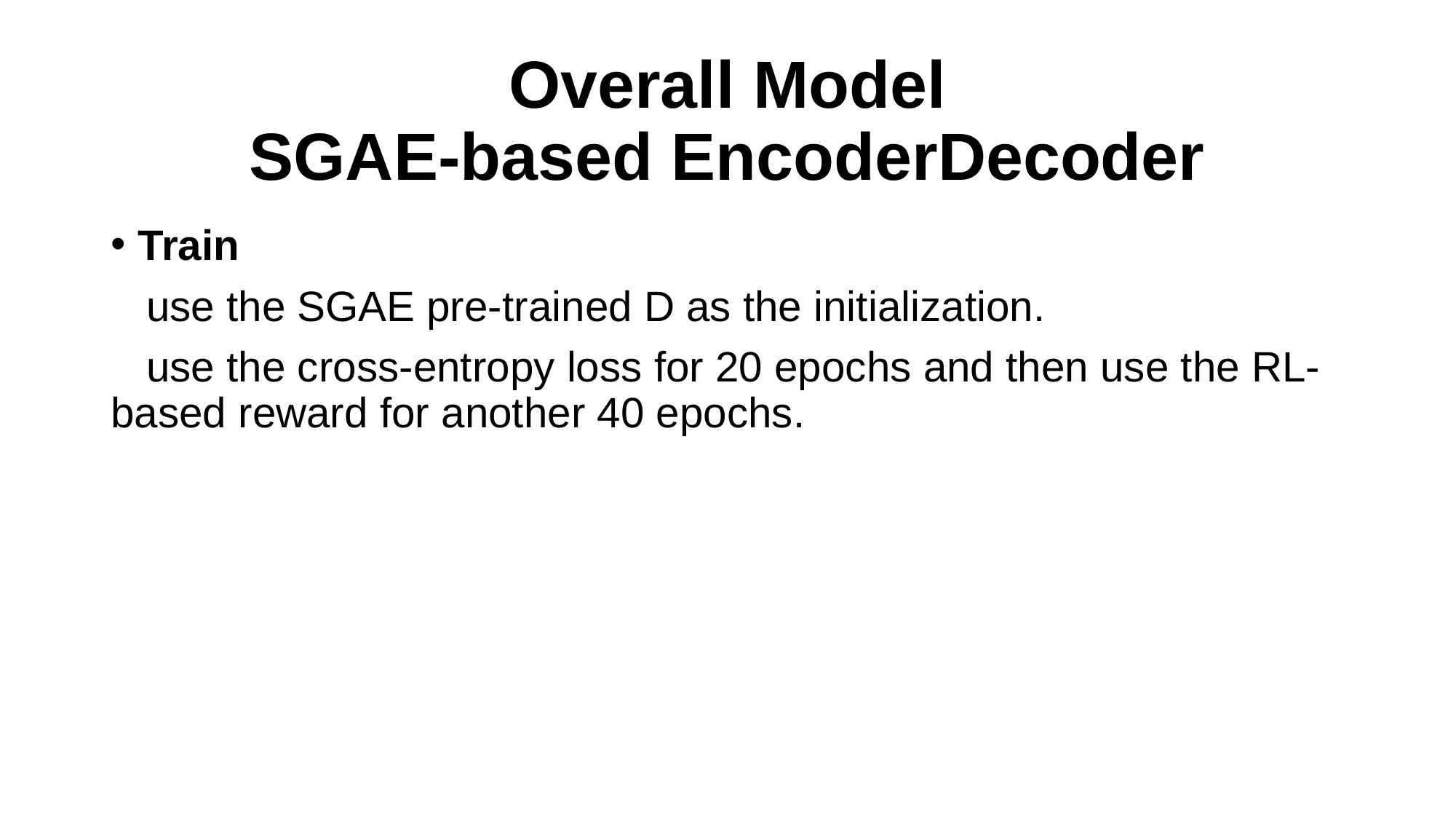

# Overall Model SGAE-based EncoderDecoder
Train
   use the SGAE pre-trained D as the initialization.
   use the cross-entropy loss for 20 epochs and then use the RL-based reward for another 40 epochs.